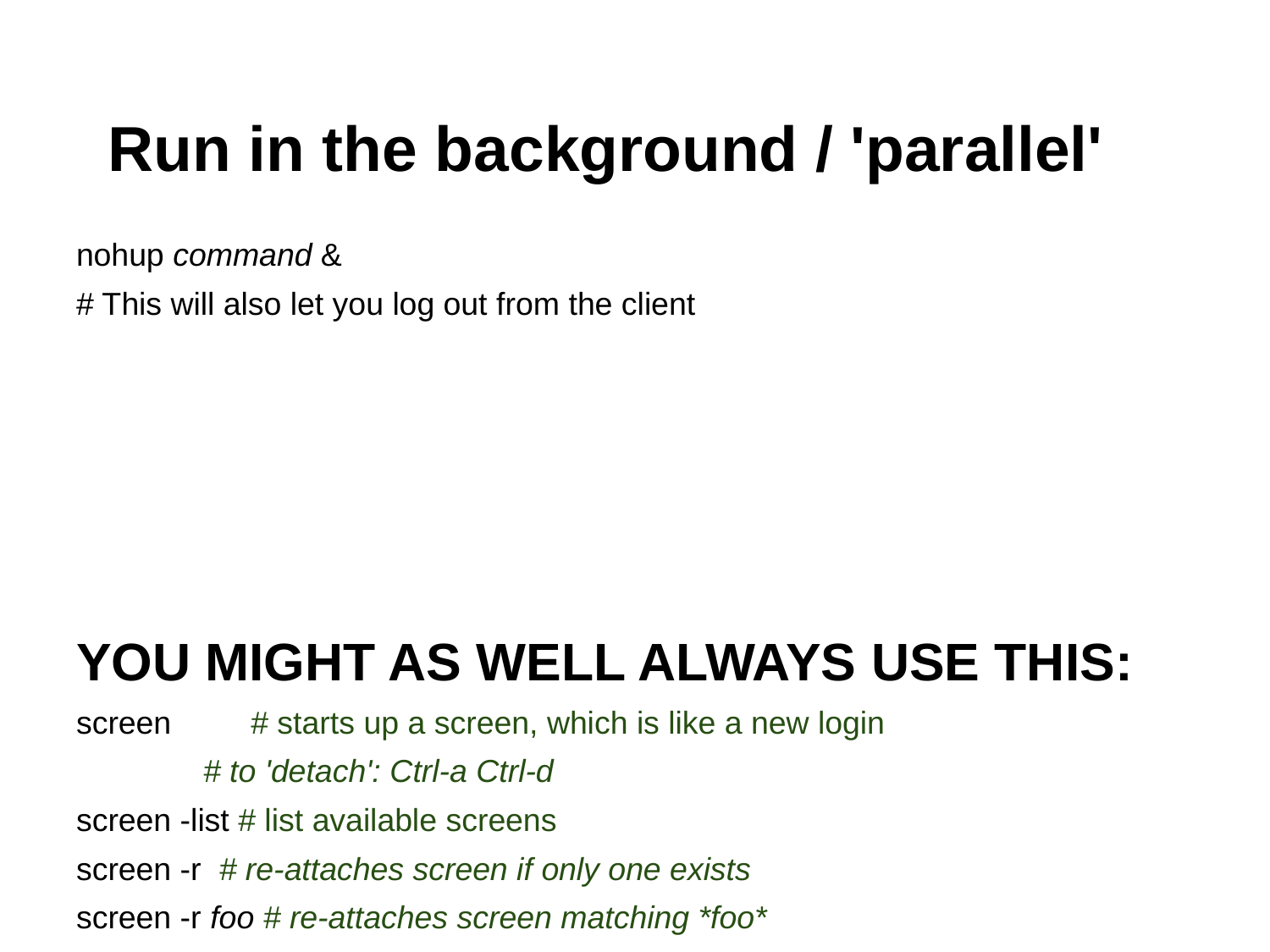

# Run in the background / 'parallel'
nohup command &
# This will also let you log out from the client

YOU MIGHT AS WELL ALWAYS USE THIS:
screen 	# starts up a screen, which is like a new login
# to 'detach': Ctrl-a Ctrl-d
screen -list # list available screens
screen -r  # re-attaches screen if only one exists
screen -r foo # re-attaches screen matching *foo*